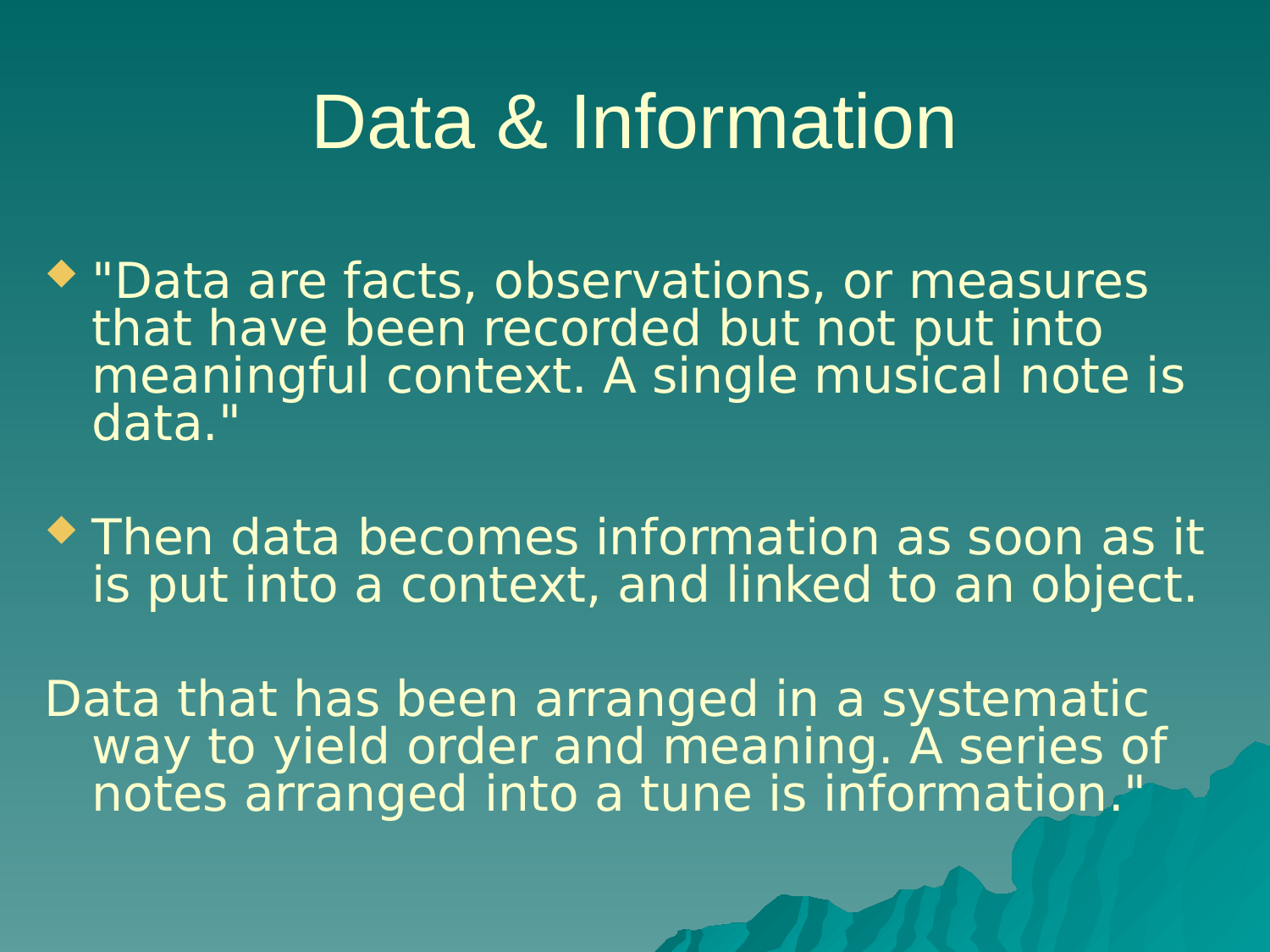

# Data & Information
"Data are facts, observations, or measures that have been recorded but not put into meaningful context. A single musical note is data."

Then data becomes information as soon as it is put into a context, and linked to an object.

Data that has been arranged in a systematic way to yield order and meaning. A series of notes arranged into a tune is information."